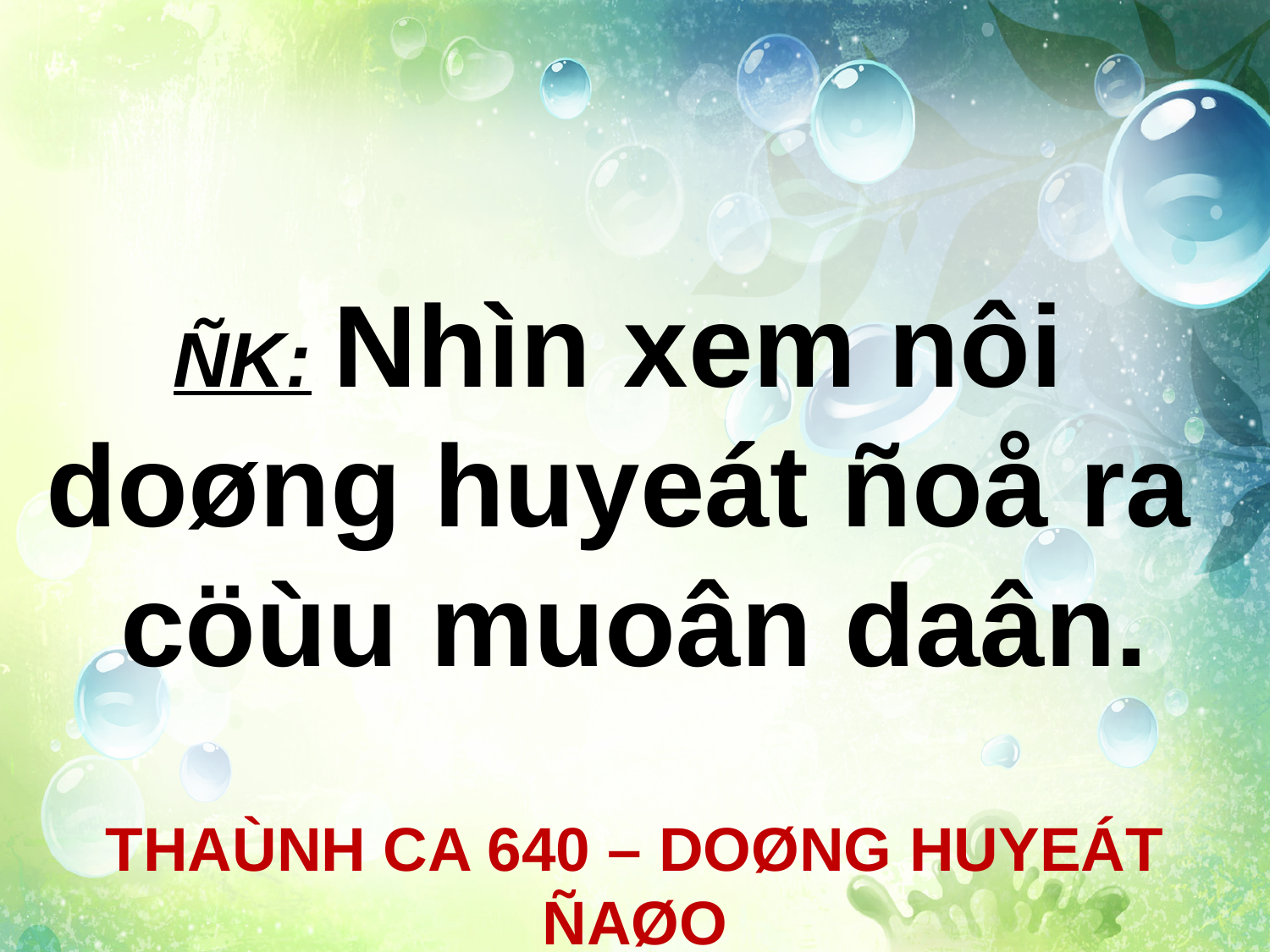

ÑK: Nhìn xem nôi
doøng huyeát ñoå ra
cöùu muoân daân.
THAÙNH CA 640 – DOØNG HUYEÁT ÑAØO